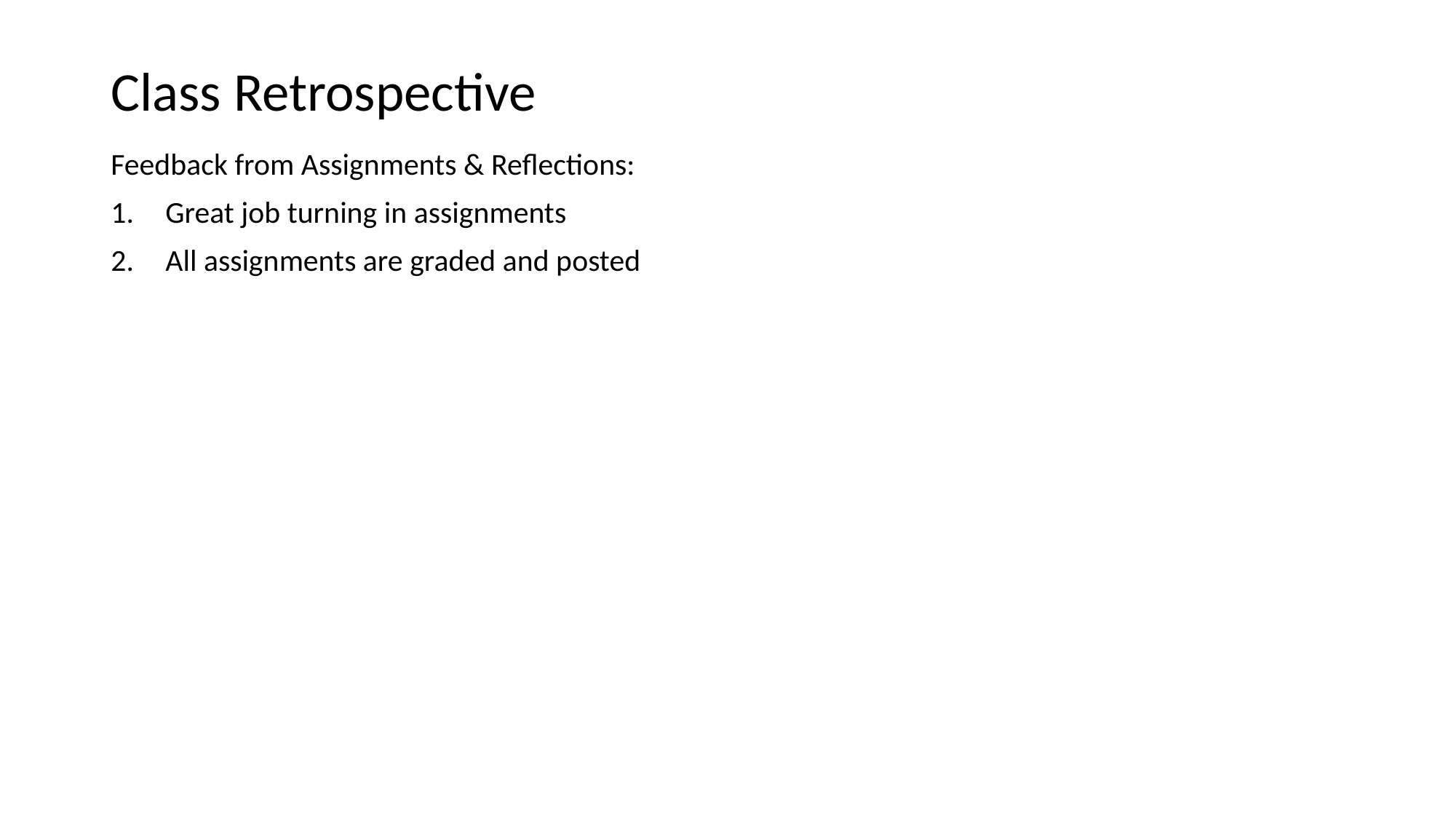

# Class Retrospective
Feedback from Assignments & Reflections:
Great job turning in assignments
All assignments are graded and posted